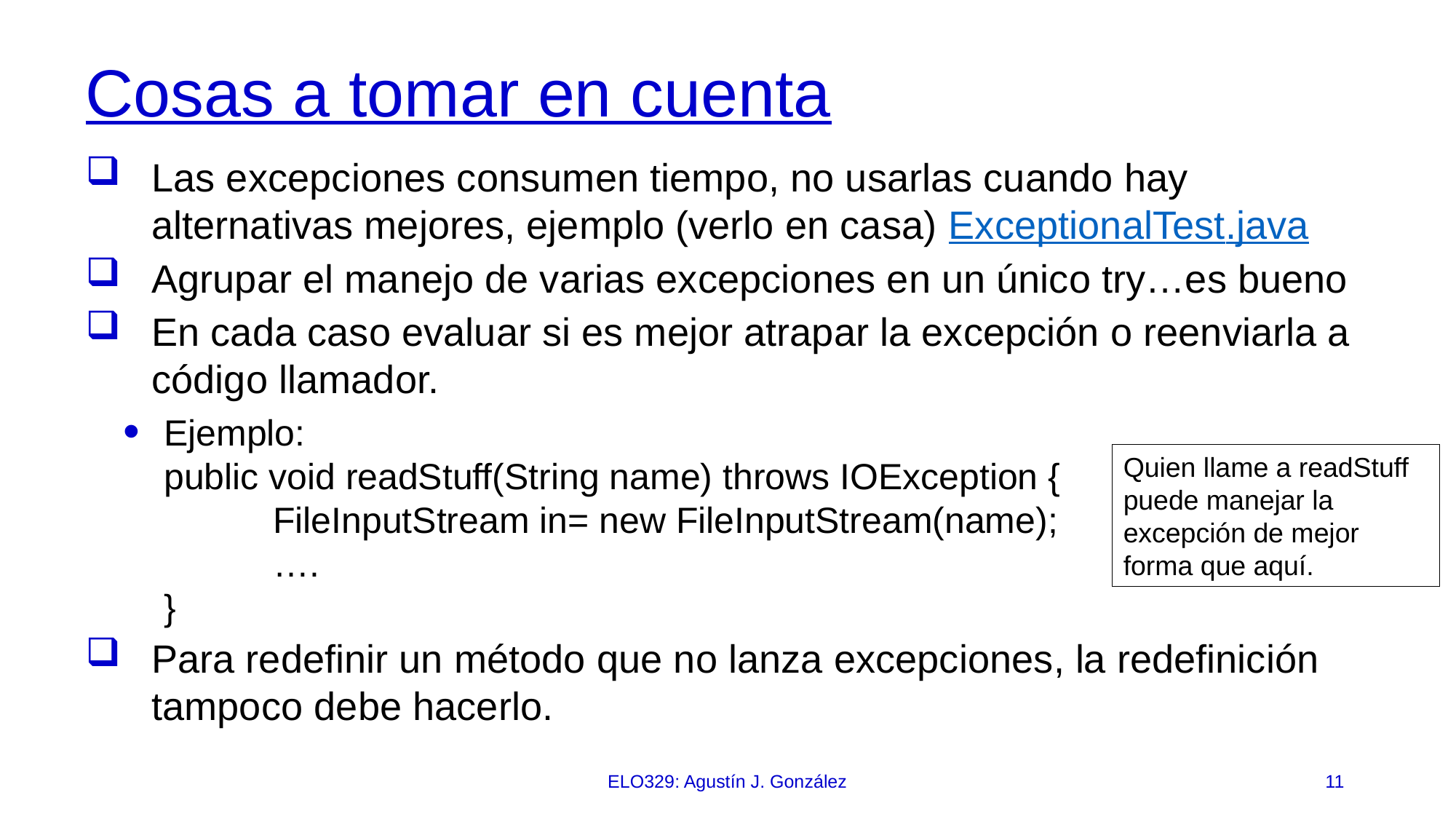

# Cosas a tomar en cuenta
Las excepciones consumen tiempo, no usarlas cuando hay alternativas mejores, ejemplo (verlo en casa) ExceptionalTest.java
Agrupar el manejo de varias excepciones en un único try…es bueno
En cada caso evaluar si es mejor atrapar la excepción o reenviarla a código llamador.
Ejemplo:
public void readStuff(String name) throws IOException {
	FileInputStream in= new FileInputStream(name);
	….
}
Para redefinir un método que no lanza excepciones, la redefinición tampoco debe hacerlo.
Quien llame a readStuff puede manejar la excepción de mejor forma que aquí.
ELO329: Agustín J. González
11